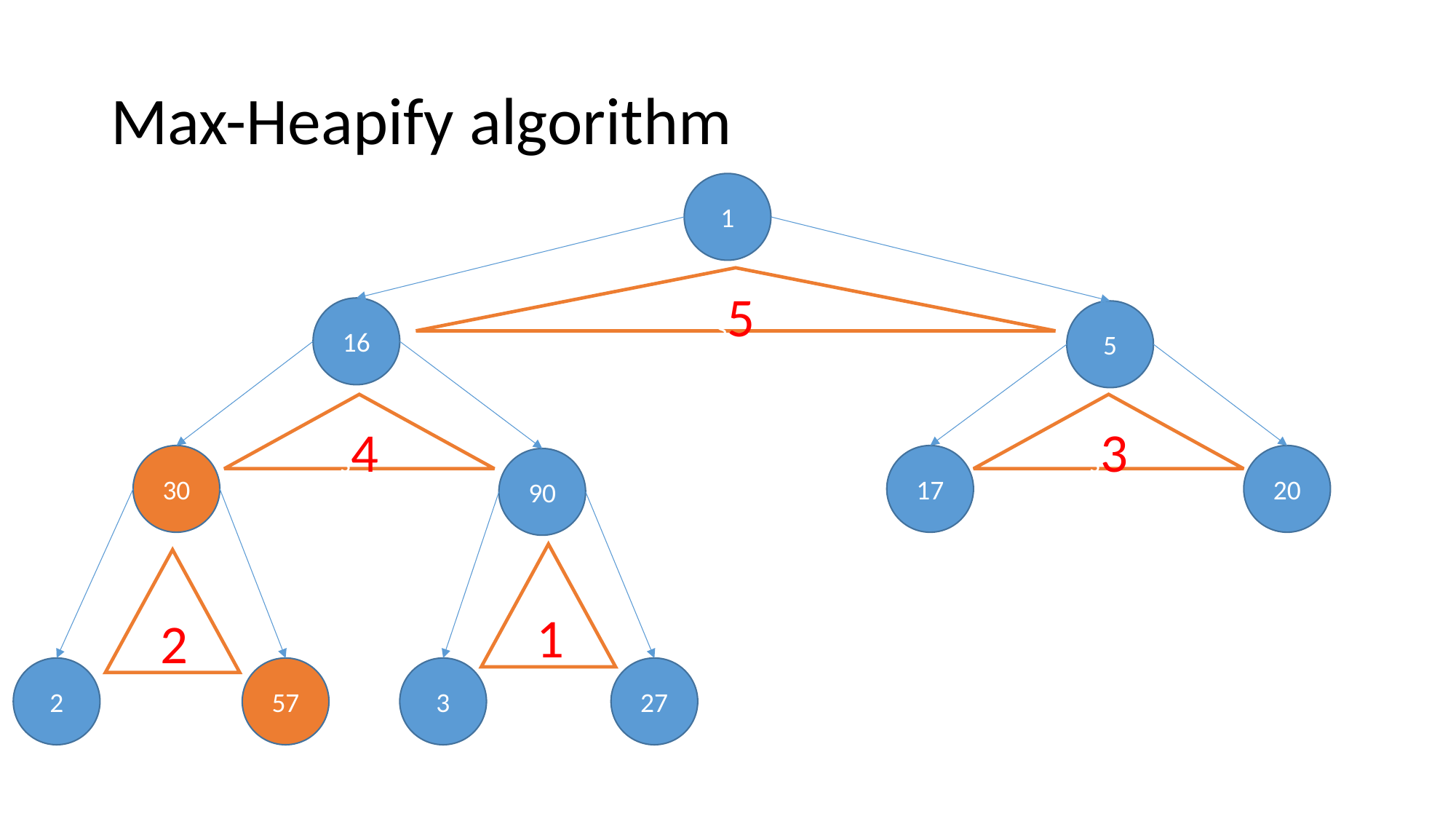

# Max-Heapify algorithm
1
s5
16
5
s4
s3
20
30
17
90
s1
s2
2
57
3
27